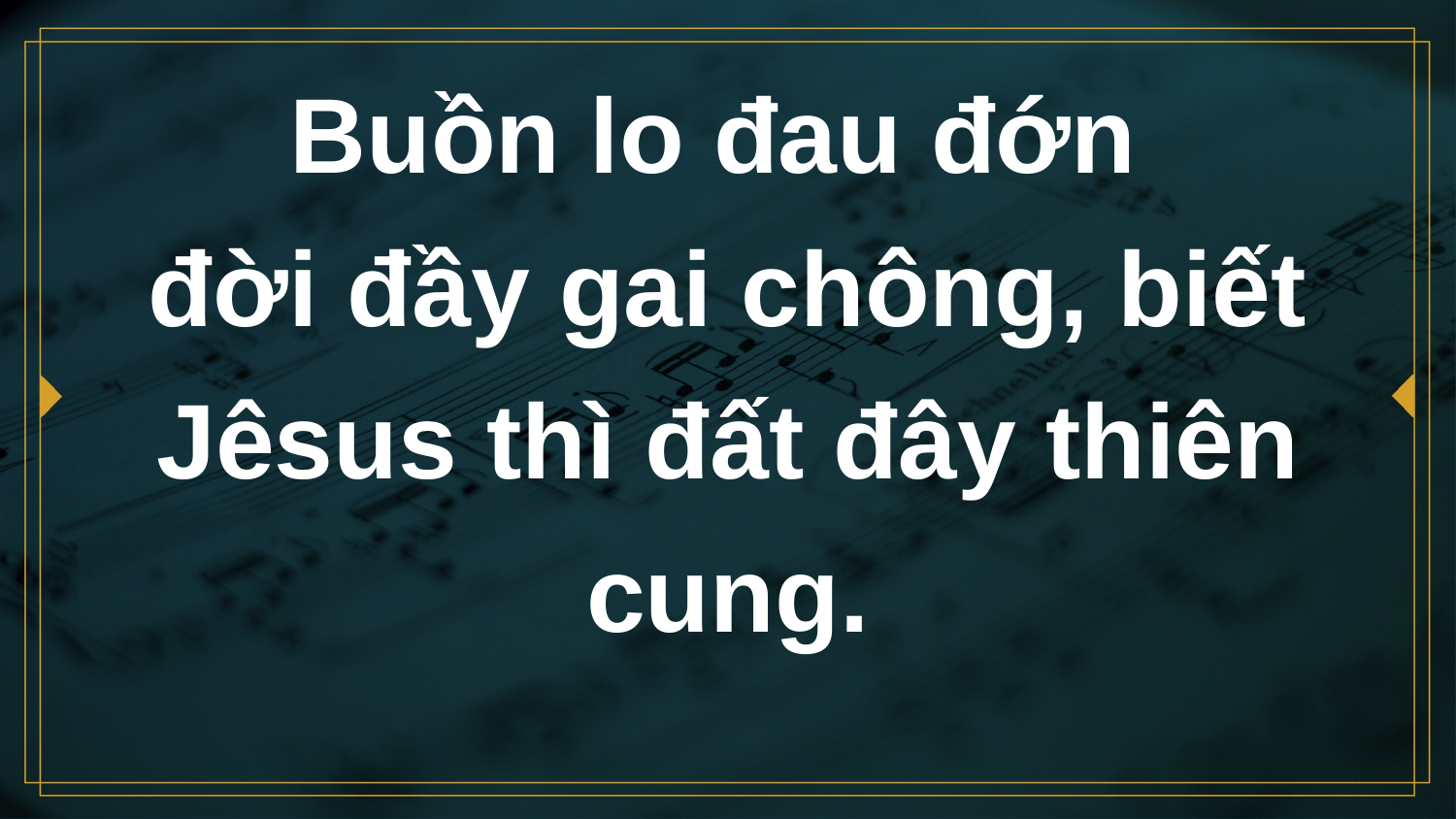

# Buồn lo đau đớn đời đầy gai chông, biết Jêsus thì đất đây thiên cung.